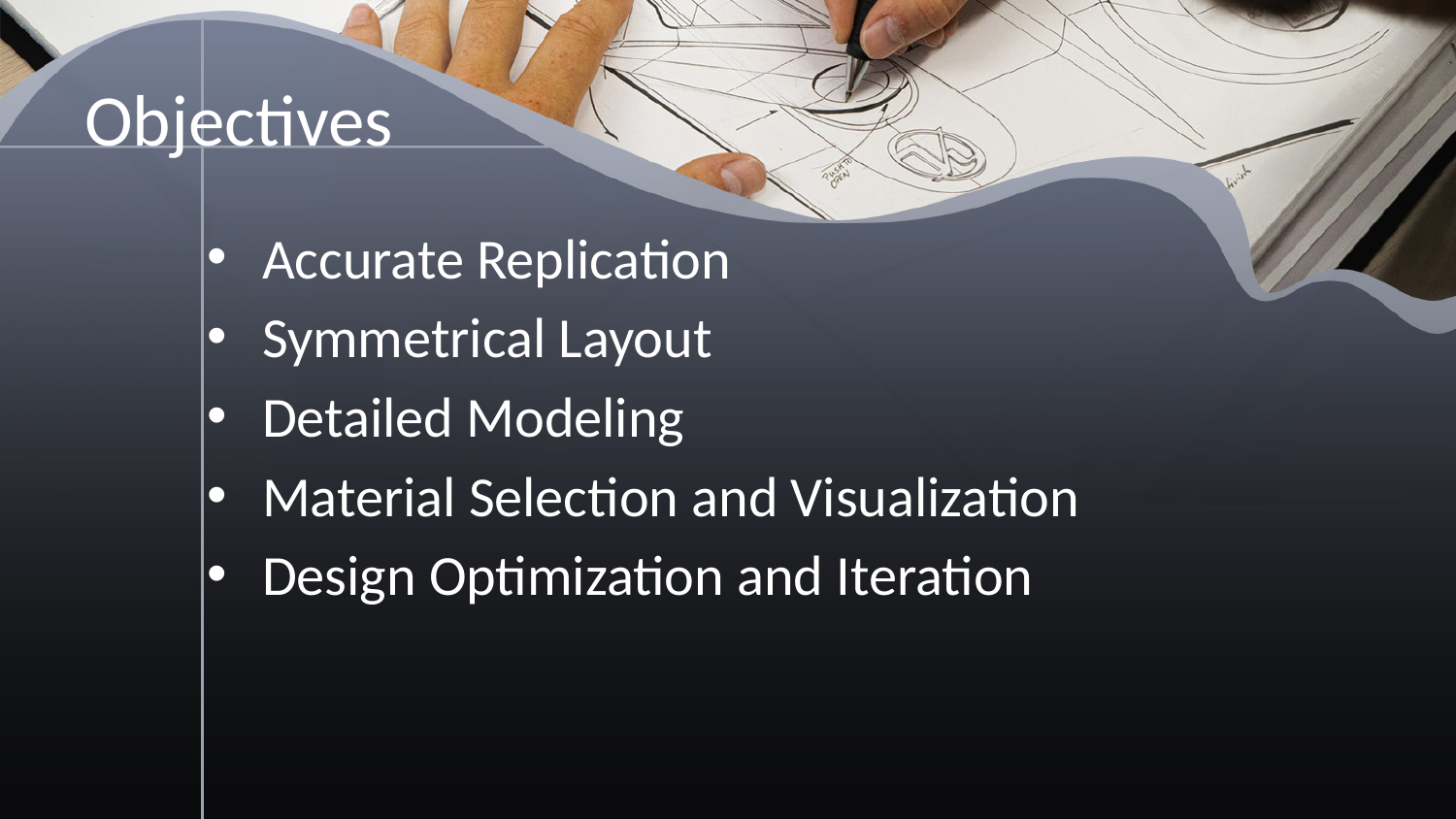

# Objectives
Accurate Replication
Symmetrical Layout
Detailed Modeling
Material Selection and Visualization
Design Optimization and Iteration